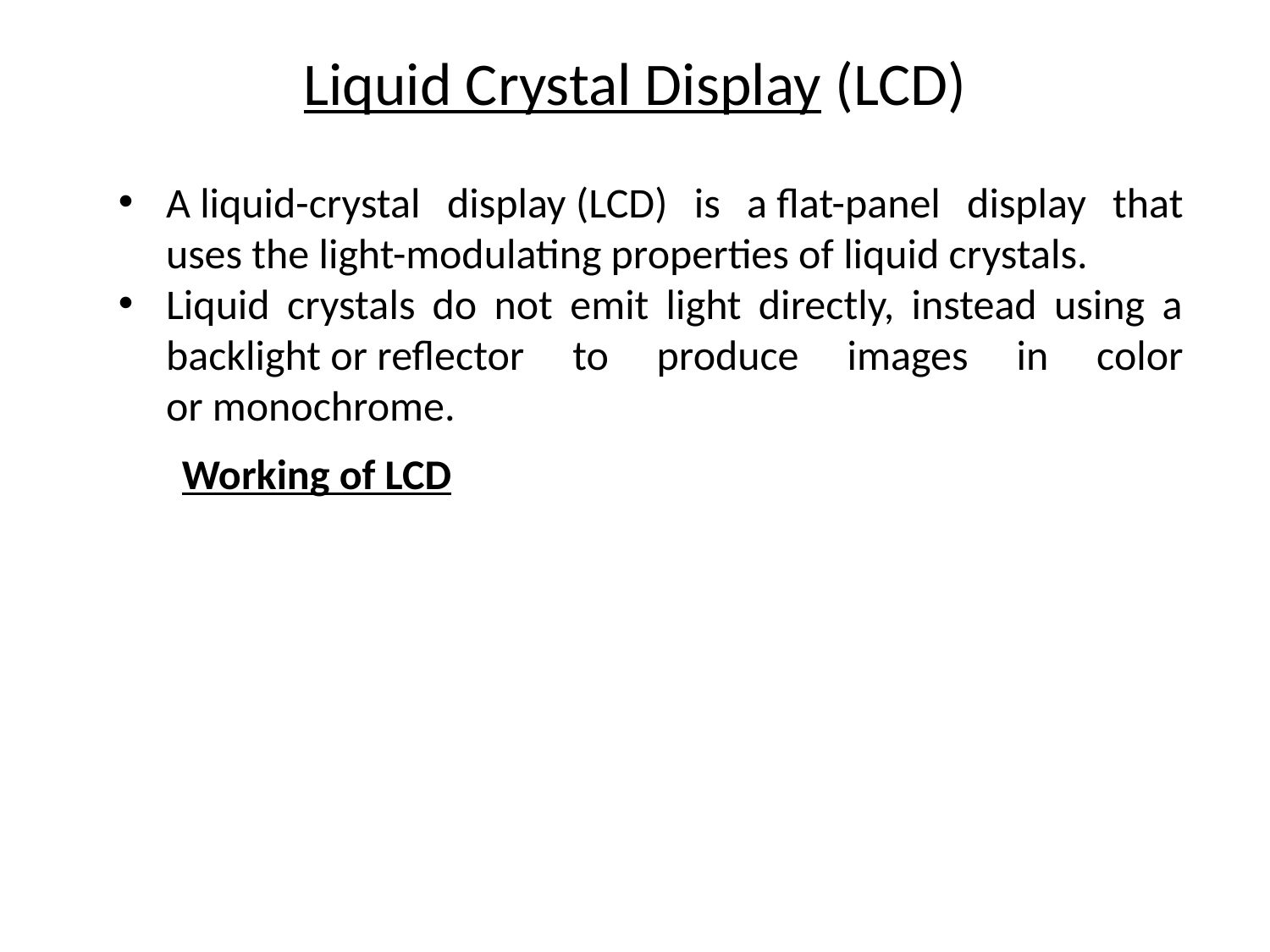

# Liquid Crystal Display (LCD)
A liquid-crystal display (LCD) is a flat-panel display that uses the light-modulating properties of liquid crystals.
Liquid crystals do not emit light directly, instead using a backlight or reflector to produce images in color or monochrome.
Working of LCD